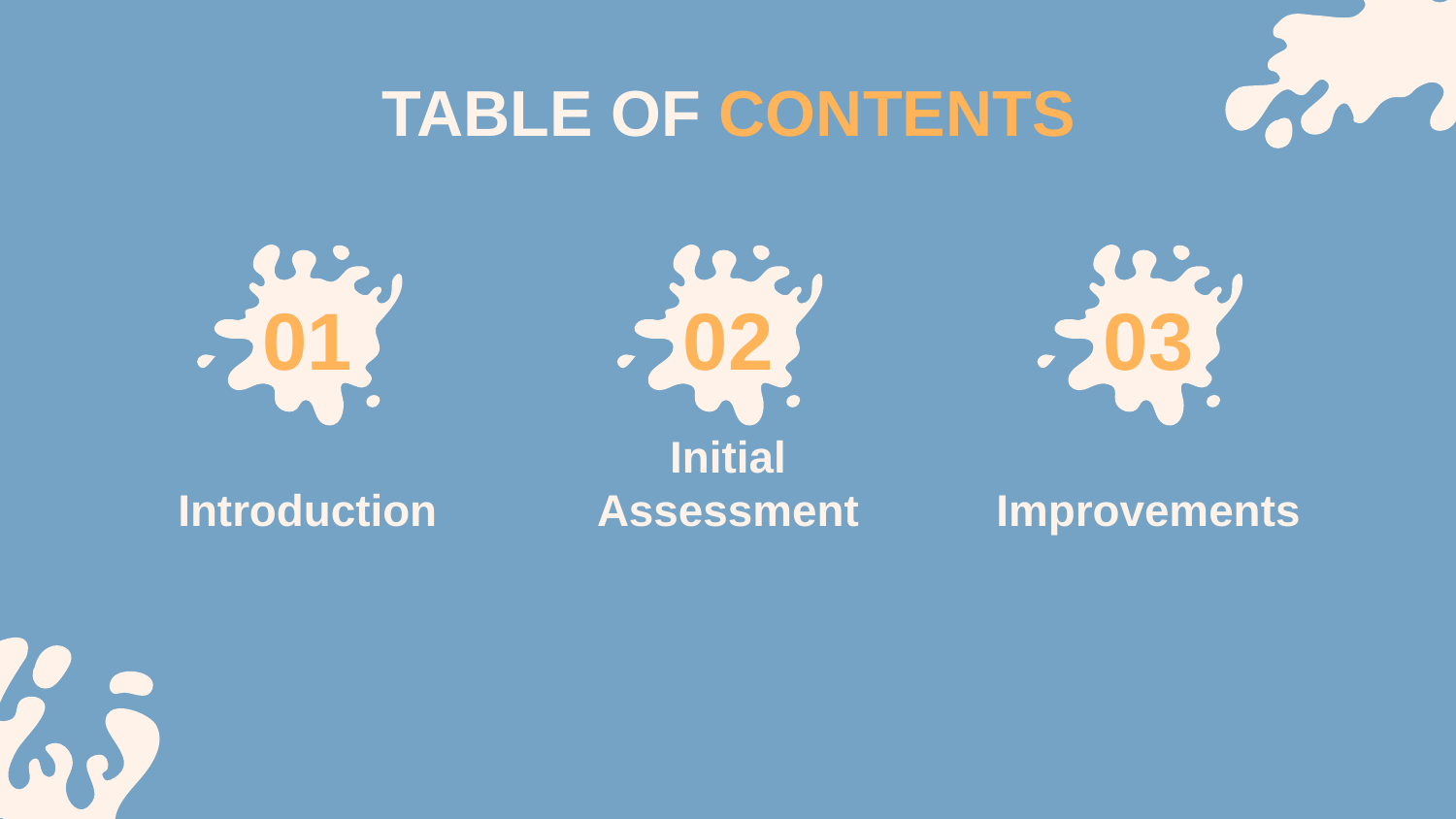

TABLE OF CONTENTS

# 01
02
03
Introduction
Improvements
Initial Assessment